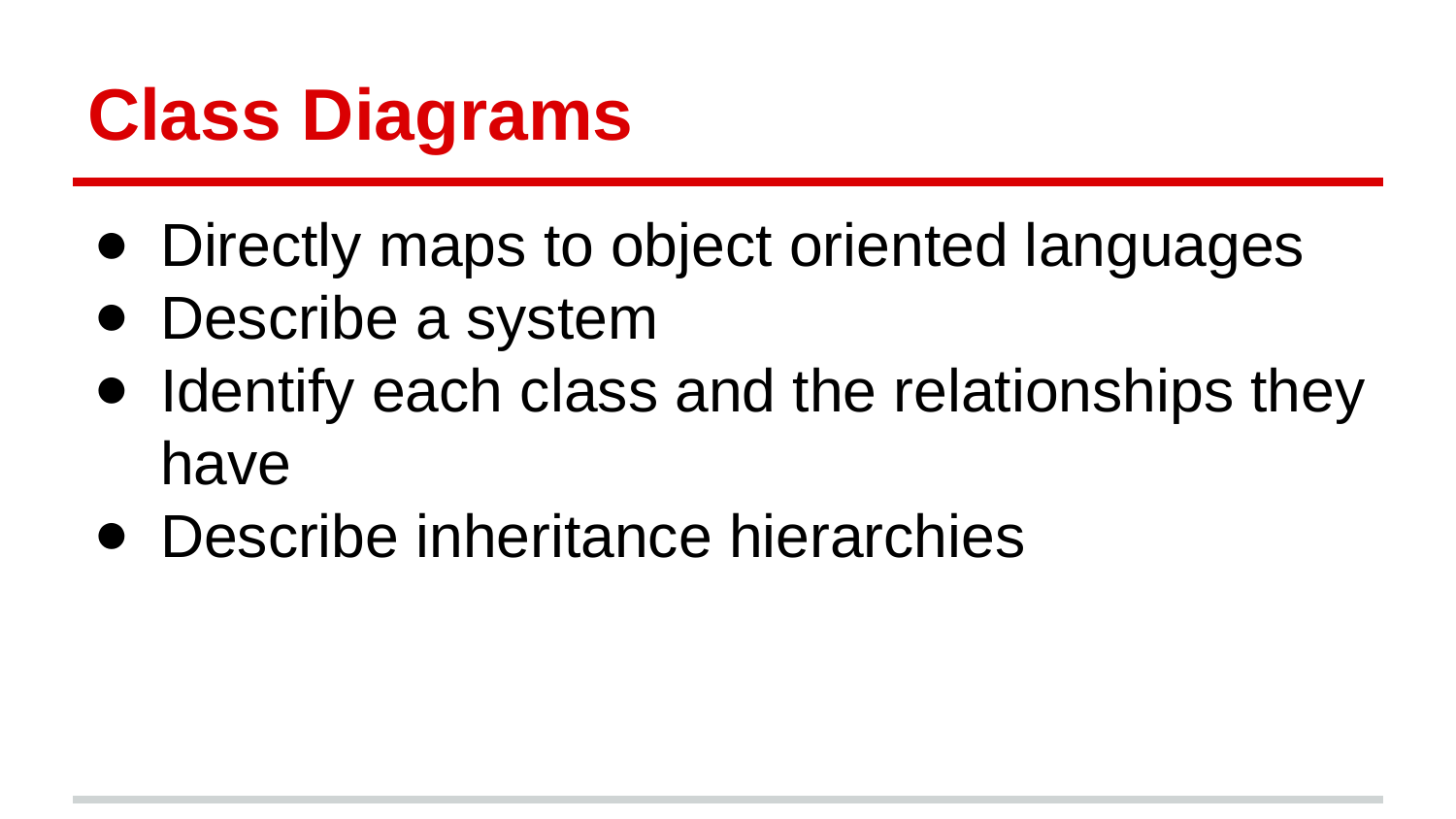

# Class Diagrams
Directly maps to object oriented languages
Describe a system
Identify each class and the relationships they have
Describe inheritance hierarchies